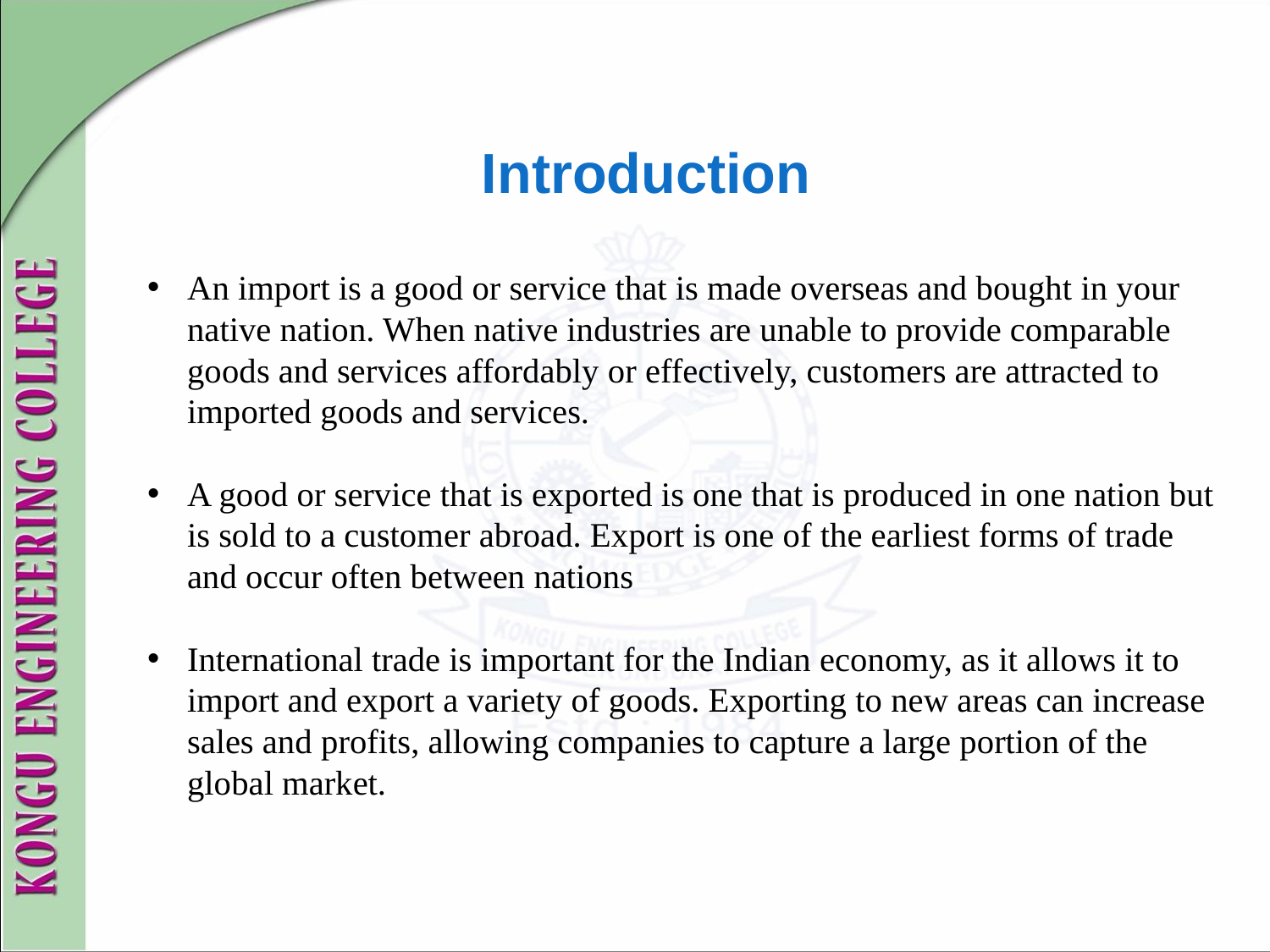

# Introduction
An import is a good or service that is made overseas and bought in your native nation. When native industries are unable to provide comparable goods and services affordably or effectively, customers are attracted to imported goods and services.

A good or service that is exported is one that is produced in one nation but is sold to a customer abroad. Export is one of the earliest forms of trade and occur often between nations

International trade is important for the Indian economy, as it allows it to import and export a variety of goods. Exporting to new areas can increase sales and profits, allowing companies to capture a large portion of the global market.